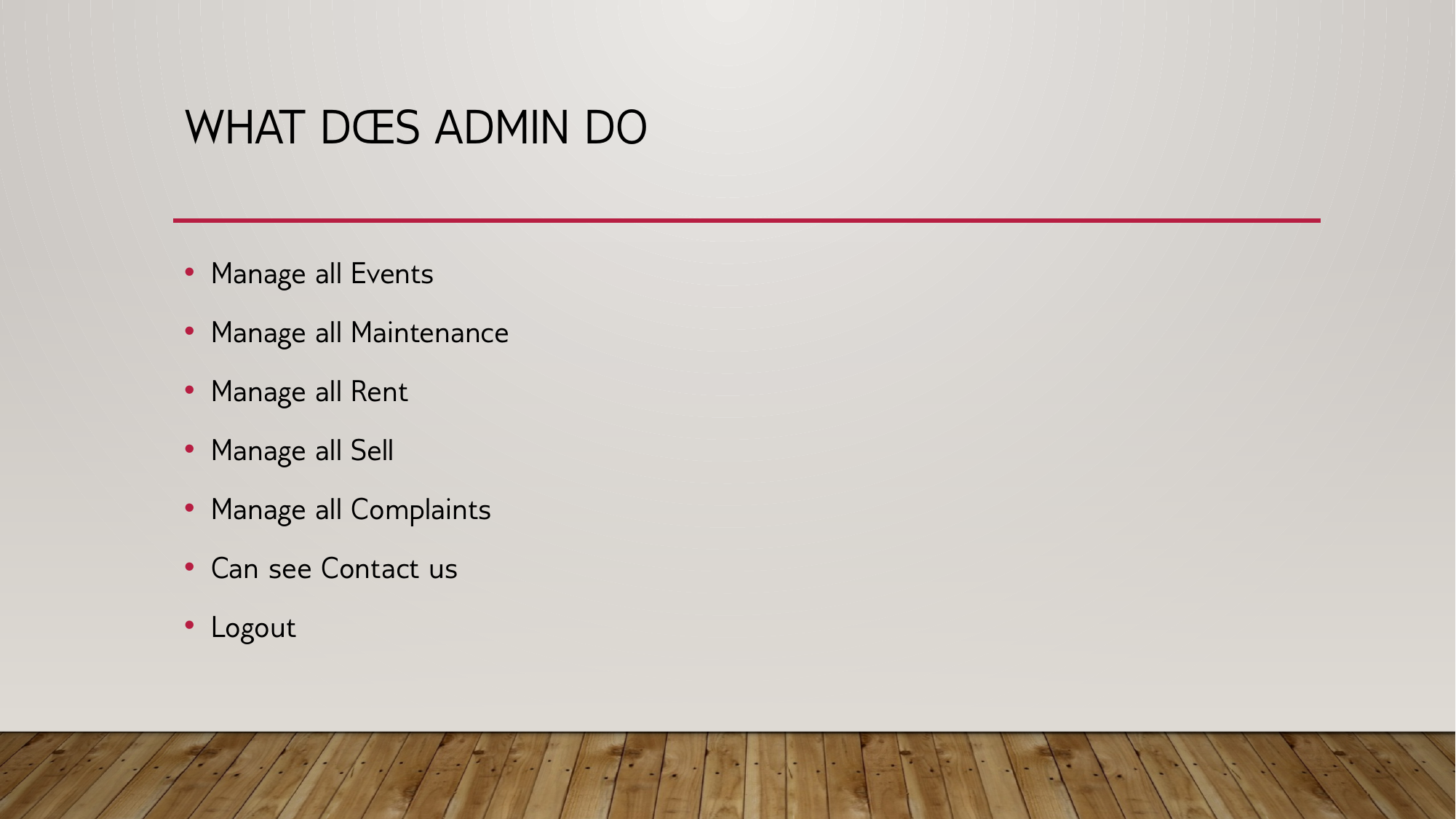

# What does Admin do
Manage all Events
Manage all Maintenance
Manage all Rent
Manage all Sell
Manage all Complaints
Can see Contact us
Logout